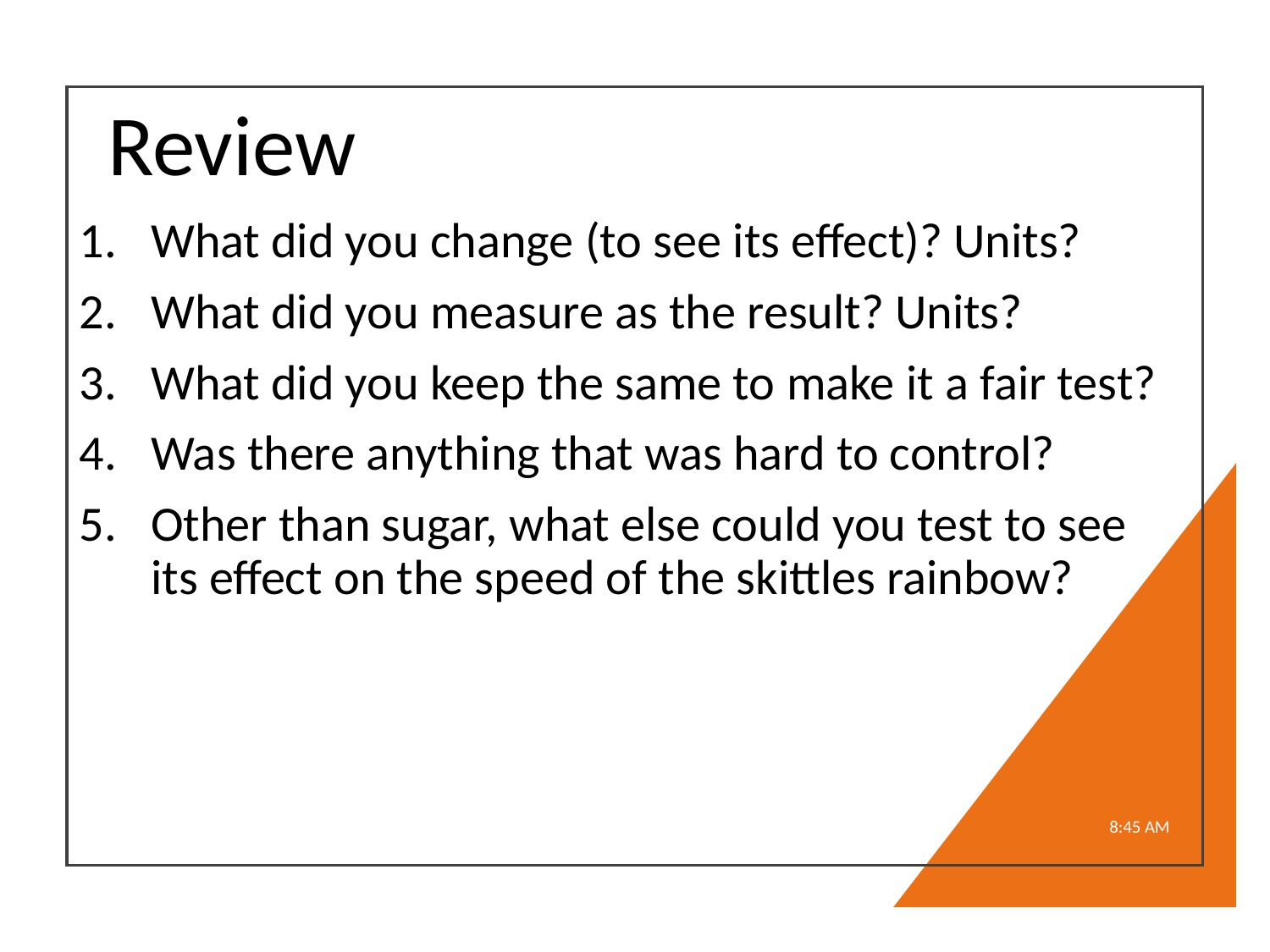

# Review
What did you change (to see its effect)? Units?
What did you measure as the result? Units?
What did you keep the same to make it a fair test?
Was there anything that was hard to control?
Other than sugar, what else could you test to see its effect on the speed of the skittles rainbow?

8:45 AM